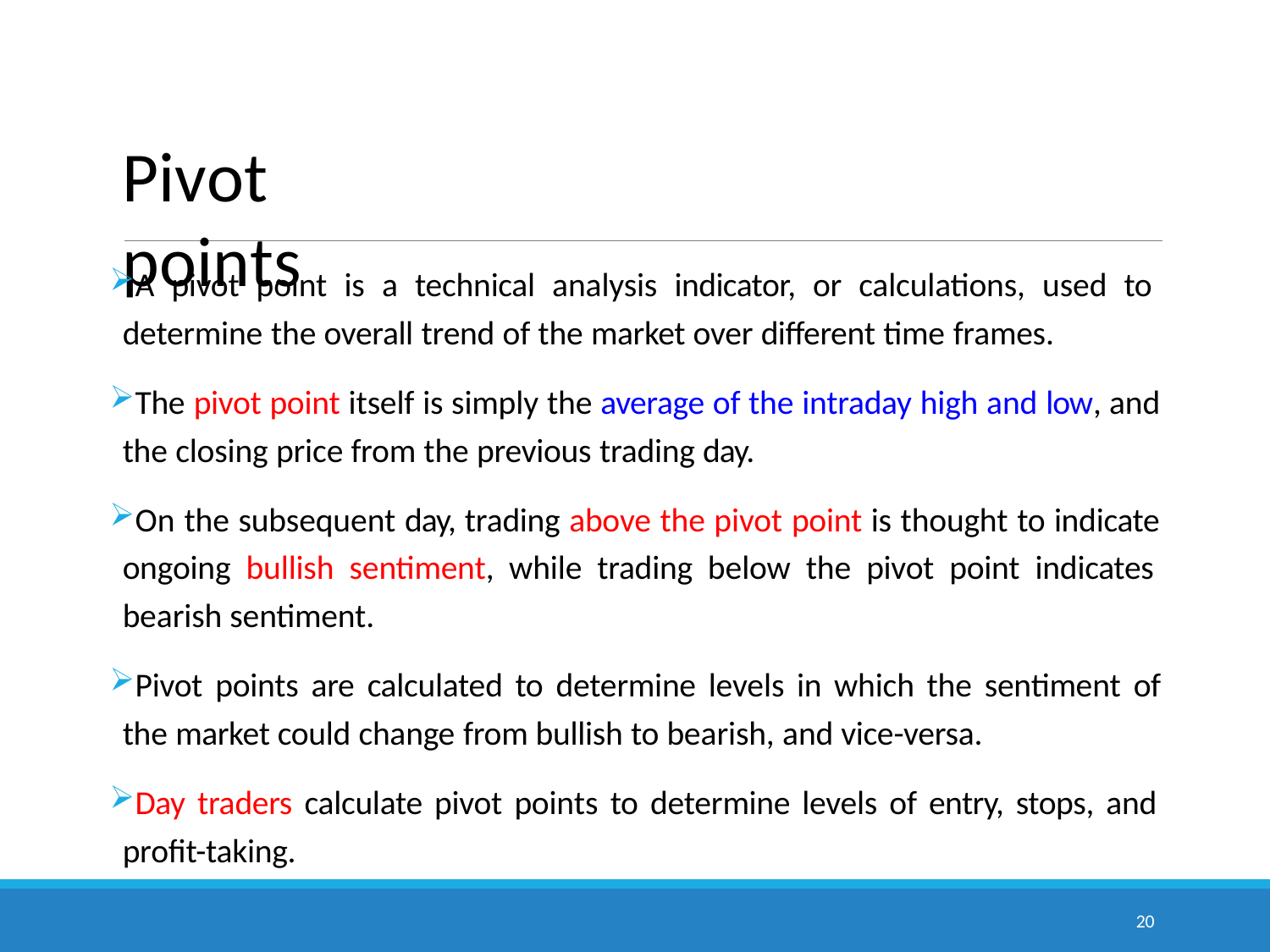

# Pivot points
A pivot point is a technical analysis indicator, or calculations, used to  determine the overall trend of the market over different time frames.
The pivot point itself is simply the average of the intraday high and low, and  the closing price from the previous trading day.
On the subsequent day, trading above the pivot point is thought to indicate  ongoing bullish sentiment, while trading below the pivot point indicates  bearish sentiment.
Pivot points are calculated to determine levels in which the sentiment of  the market could change from bullish to bearish, and vice-versa.
Day traders calculate pivot points to determine levels of entry, stops, and  profit-taking.
20